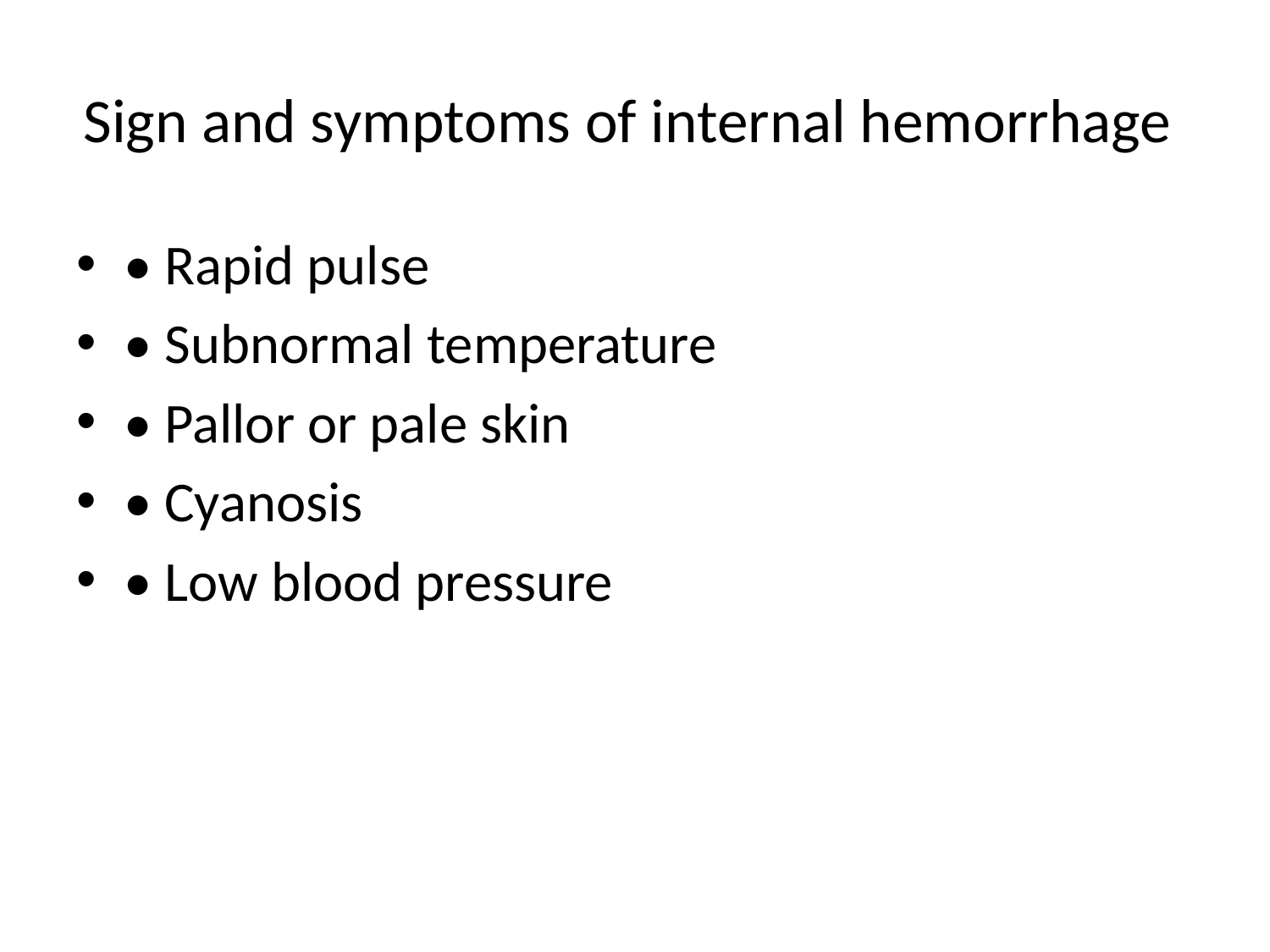

# Sign and symptoms of internal hemorrhage
• Rapid pulse
• Subnormal temperature
• Pallor or pale skin
• Cyanosis
• Low blood pressure